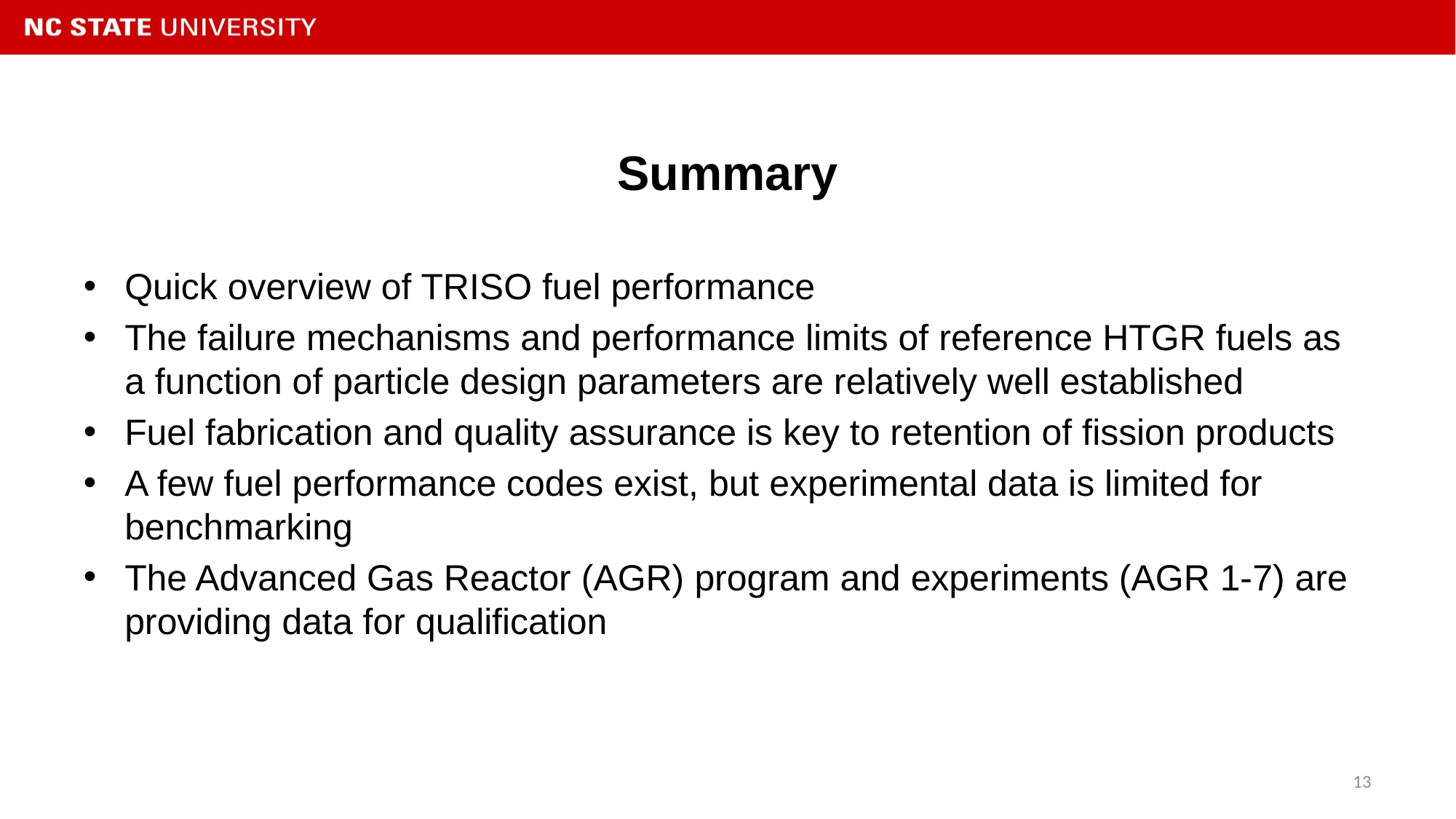

# Summary
Quick overview of TRISO fuel performance
The failure mechanisms and performance limits of reference HTGR fuels as a function of particle design parameters are relatively well established
Fuel fabrication and quality assurance is key to retention of fission products
A few fuel performance codes exist, but experimental data is limited for benchmarking
The Advanced Gas Reactor (AGR) program and experiments (AGR 1-7) are providing data for qualification
13